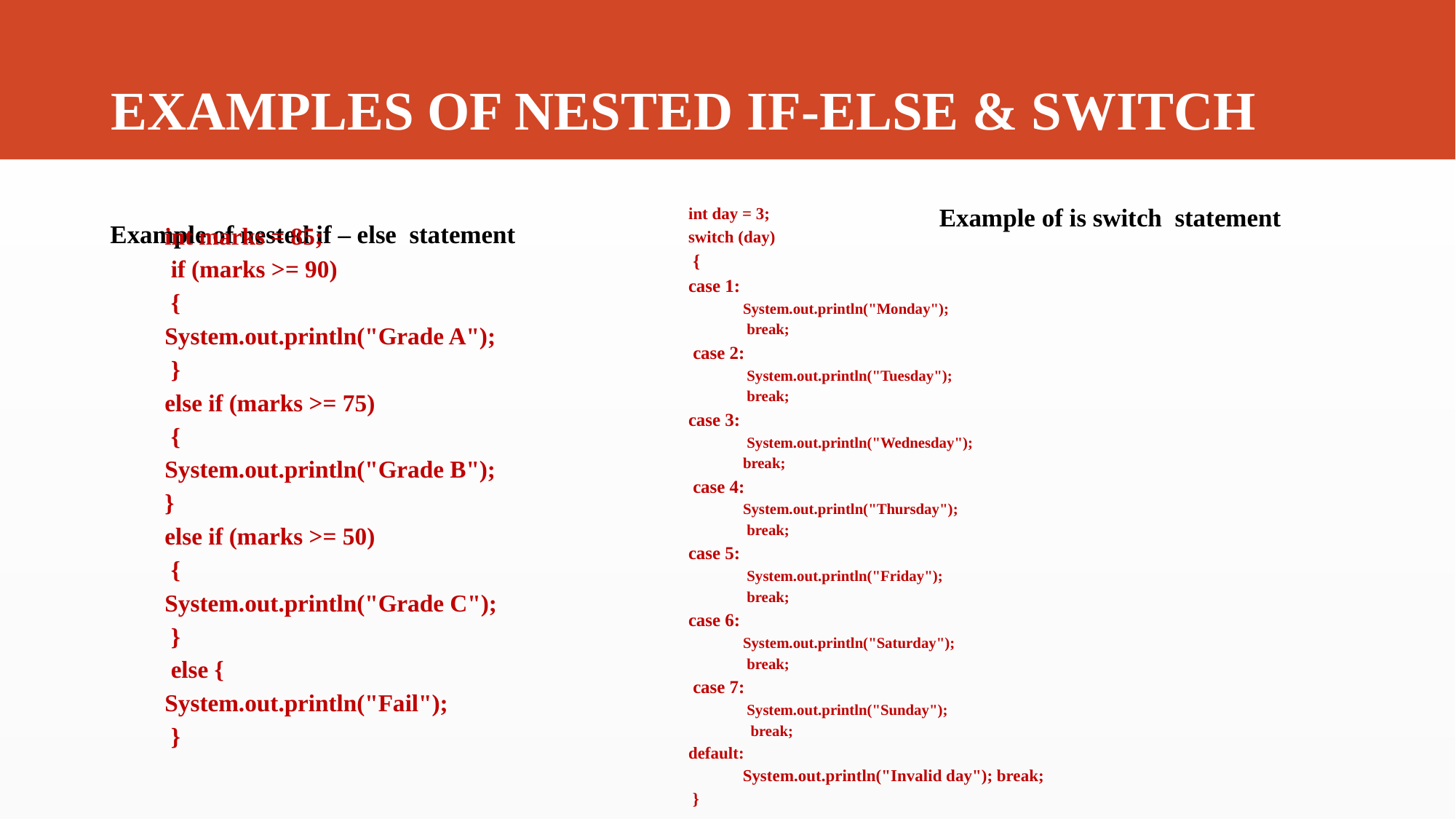

# EXAMPLES OF NESTED IF-ELSE & SWITCH

Example of is switch  statement

Example of nested if – else  statement

int day = 3;
switch (day)
 {
case 1:
System.out.println("Monday");
 break;
 case 2:
 System.out.println("Tuesday");
 break;
case 3:
 System.out.println("Wednesday");
break;
 case 4:
System.out.println("Thursday");
 break;
case 5:
 System.out.println("Friday");
 break;
case 6:
System.out.println("Saturday");
 break;
 case 7:
 System.out.println("Sunday");
  break;
default:
             System.out.println("Invalid day"); break;
 }

int marks = 85;
 if (marks >= 90)
 {
System.out.println("Grade A");
 }
else if (marks >= 75)
 {
System.out.println("Grade B");
}
else if (marks >= 50)
 {
System.out.println("Grade C");
 }
 else {
System.out.println("Fail");
 }